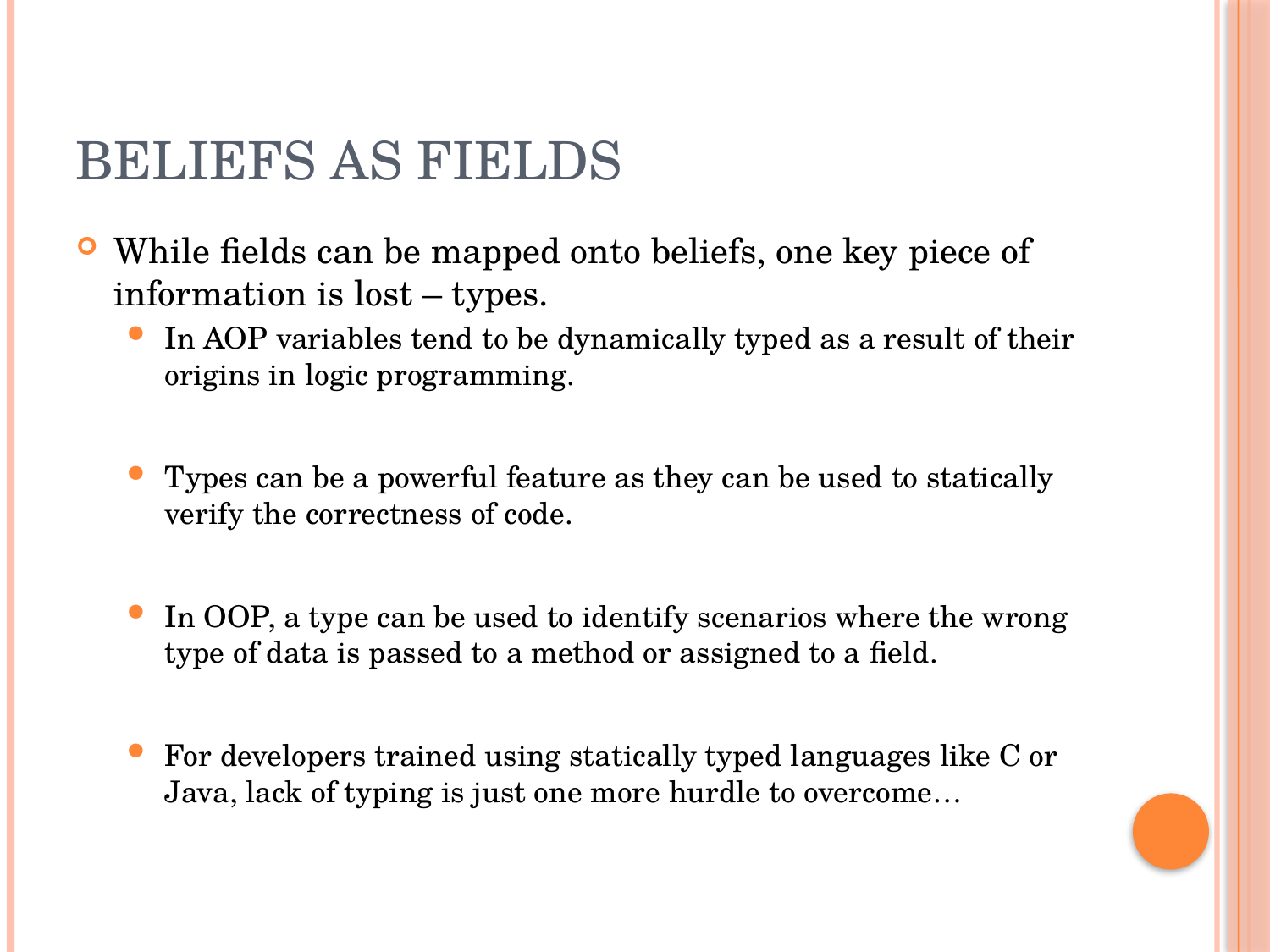

# Beliefs as Fields
While fields can be mapped onto beliefs, one key piece of information is lost – types.
In AOP variables tend to be dynamically typed as a result of their origins in logic programming.

Types can be a powerful feature as they can be used to statically verify the correctness of code.

In OOP, a type can be used to identify scenarios where the wrong type of data is passed to a method or assigned to a field.

For developers trained using statically typed languages like C or Java, lack of typing is just one more hurdle to overcome…